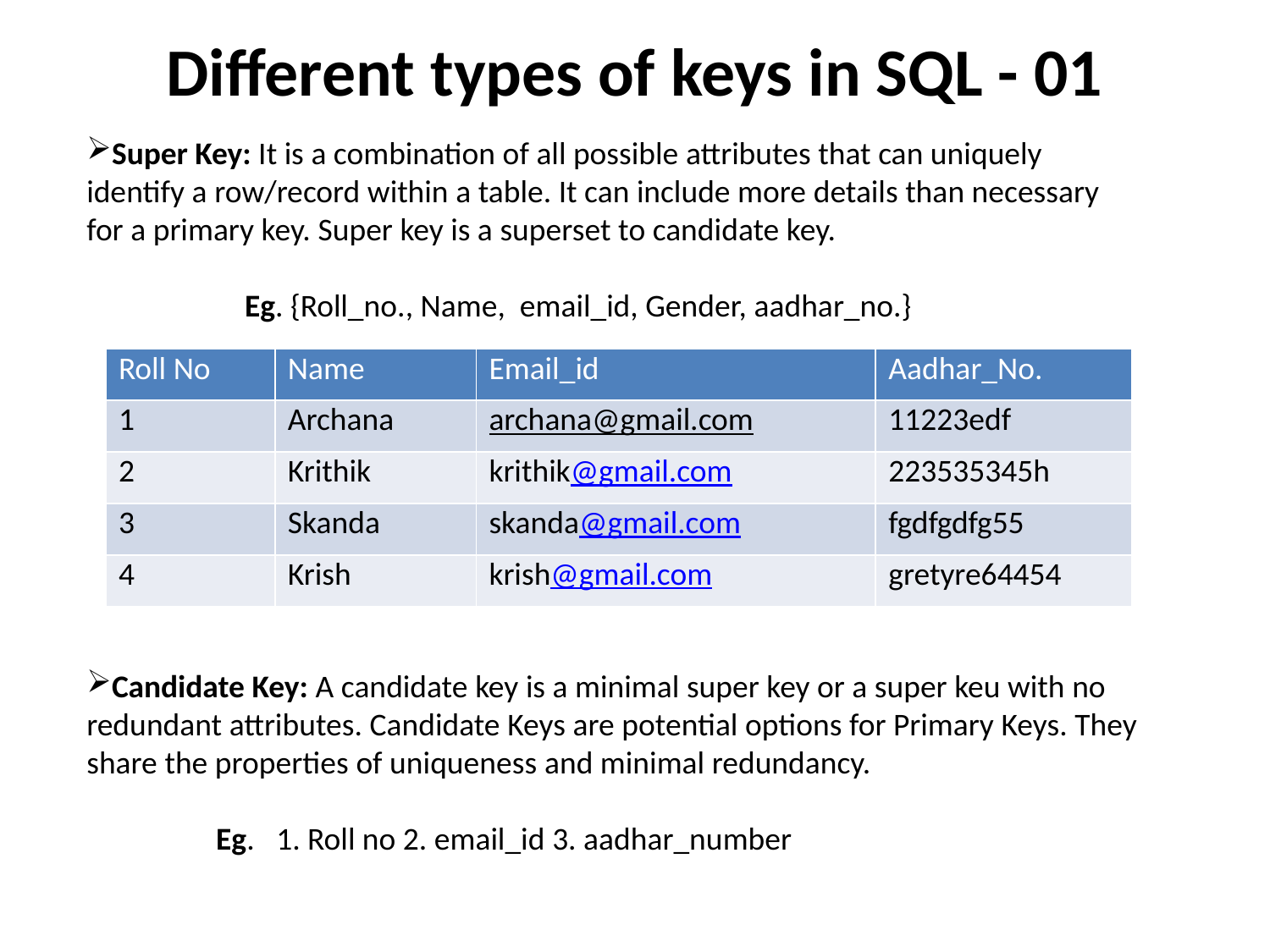

# Different types of keys in SQL - 01
Super Key: It is a combination of all possible attributes that can uniquely identify a row/record within a table. It can include more details than necessary for a primary key. Super key is a superset to candidate key.

                      Eg. {Roll_no., Name,  email_id, Gender, aadhar_no.}

Candidate Key: A candidate key is a minimal super key or a super keu with no redundant attributes. Candidate Keys are potential options for Primary Keys. They share the properties of uniqueness and minimal redundancy.

                  Eg.   1. Roll no 2. email_id 3. aadhar_number

| Roll No | Name | Email\_id | Aadhar\_No. |
| --- | --- | --- | --- |
| 1 | Archana | archana@gmail.com | 11223edf |
| 2 | Krithik | krithik@gmail.com | 223535345h |
| 3 | Skanda | skanda@gmail.com | fgdfgdfg55 |
| 4 | Krish | krish@gmail.com | gretyre64454 |